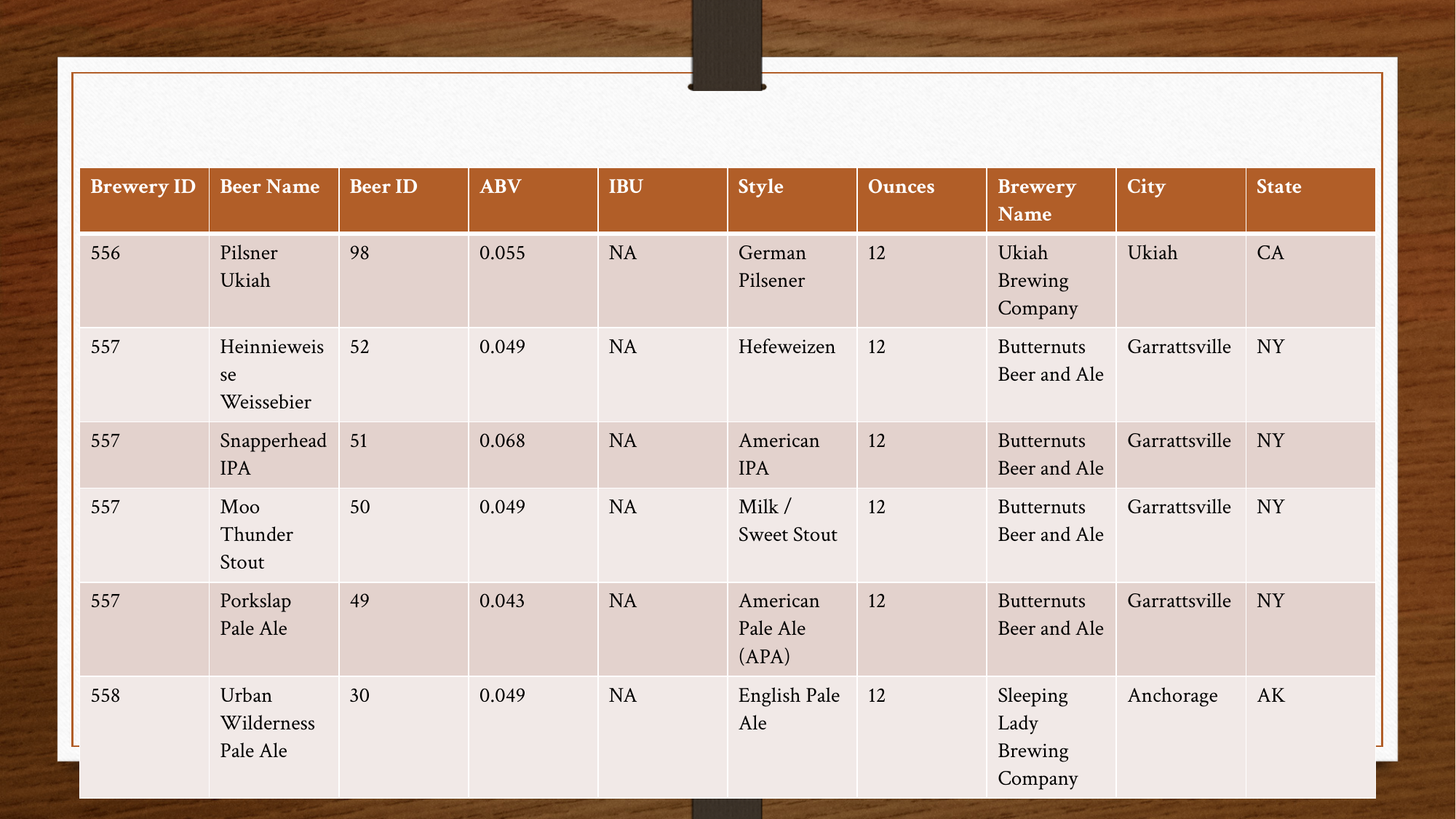

| Brewery ID | Beer Name | Beer ID | ABV | IBU | Style | Ounces | Brewery Name | City | State |
| --- | --- | --- | --- | --- | --- | --- | --- | --- | --- |
| 556 | Pilsner Ukiah | 98 | 0.055 | NA | German Pilsener | 12 | Ukiah Brewing Company | Ukiah | CA |
| 557 | Heinnieweisse Weissebier | 52 | 0.049 | NA | Hefeweizen | 12 | Butternuts Beer and Ale | Garrattsville | NY |
| 557 | Snapperhead IPA | 51 | 0.068 | NA | American IPA | 12 | Butternuts Beer and Ale | Garrattsville | NY |
| 557 | Moo Thunder Stout | 50 | 0.049 | NA | Milk / Sweet Stout | 12 | Butternuts Beer and Ale | Garrattsville | NY |
| 557 | Porkslap Pale Ale | 49 | 0.043 | NA | American Pale Ale (APA) | 12 | Butternuts Beer and Ale | Garrattsville | NY |
| 558 | Urban Wilderness Pale Ale | 30 | 0.049 | NA | English Pale Ale | 12 | Sleeping Lady Brewing Company | Anchorage | AK |